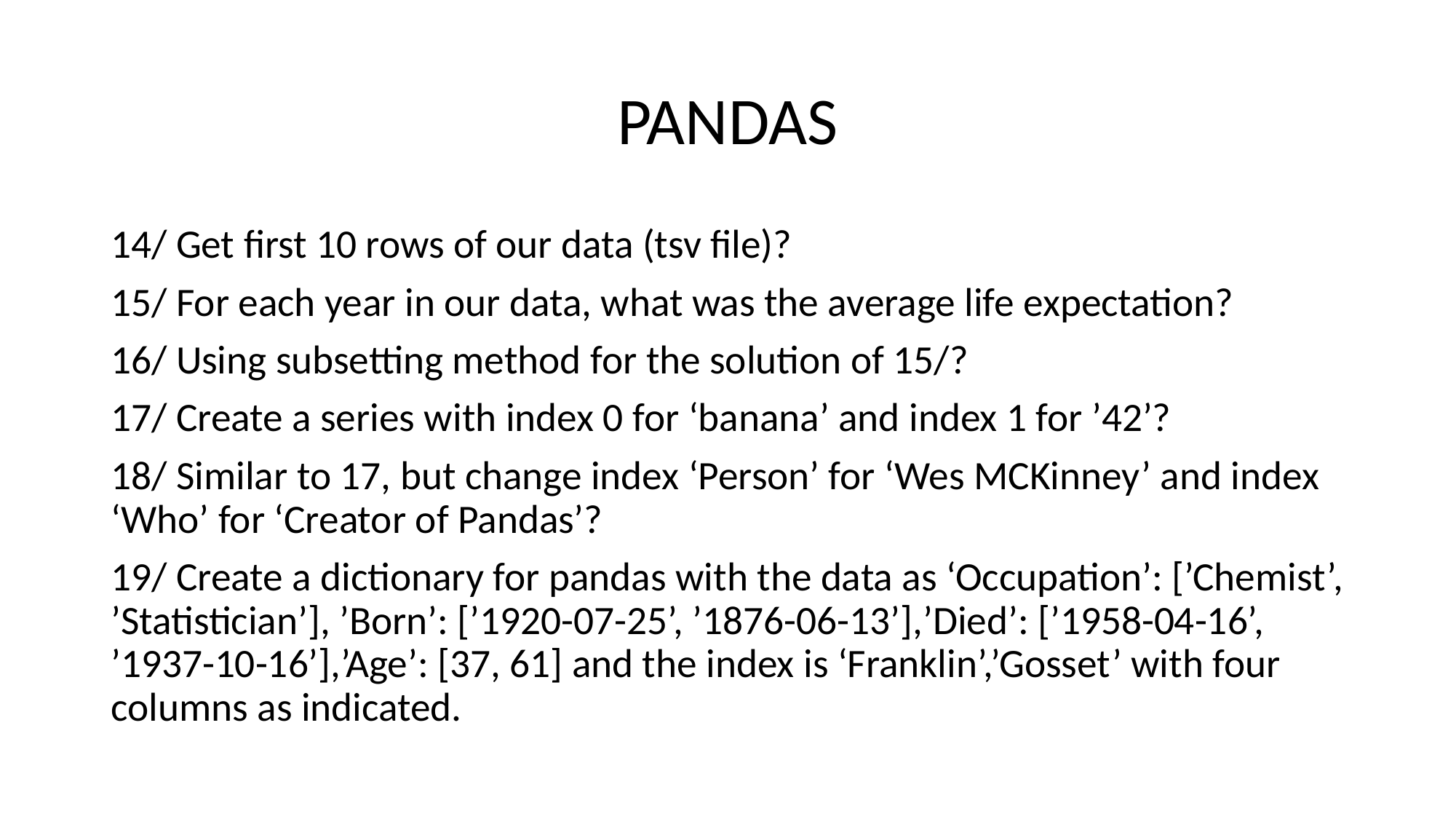

# PANDAS
14/ Get first 10 rows of our data (tsv file)?
15/ For each year in our data, what was the average life expectation?
16/ Using subsetting method for the solution of 15/?
17/ Create a series with index 0 for ‘banana’ and index 1 for ’42’?
18/ Similar to 17, but change index ‘Person’ for ‘Wes MCKinney’ and index ‘Who’ for ‘Creator of Pandas’?
19/ Create a dictionary for pandas with the data as ‘Occupation’: [’Chemist’, ’Statistician’], ’Born’: [’1920-07-25’, ’1876-06-13’],’Died’: [’1958-04-16’, ’1937-10-16’],’Age’: [37, 61] and the index is ‘Franklin’,’Gosset’ with four columns as indicated.